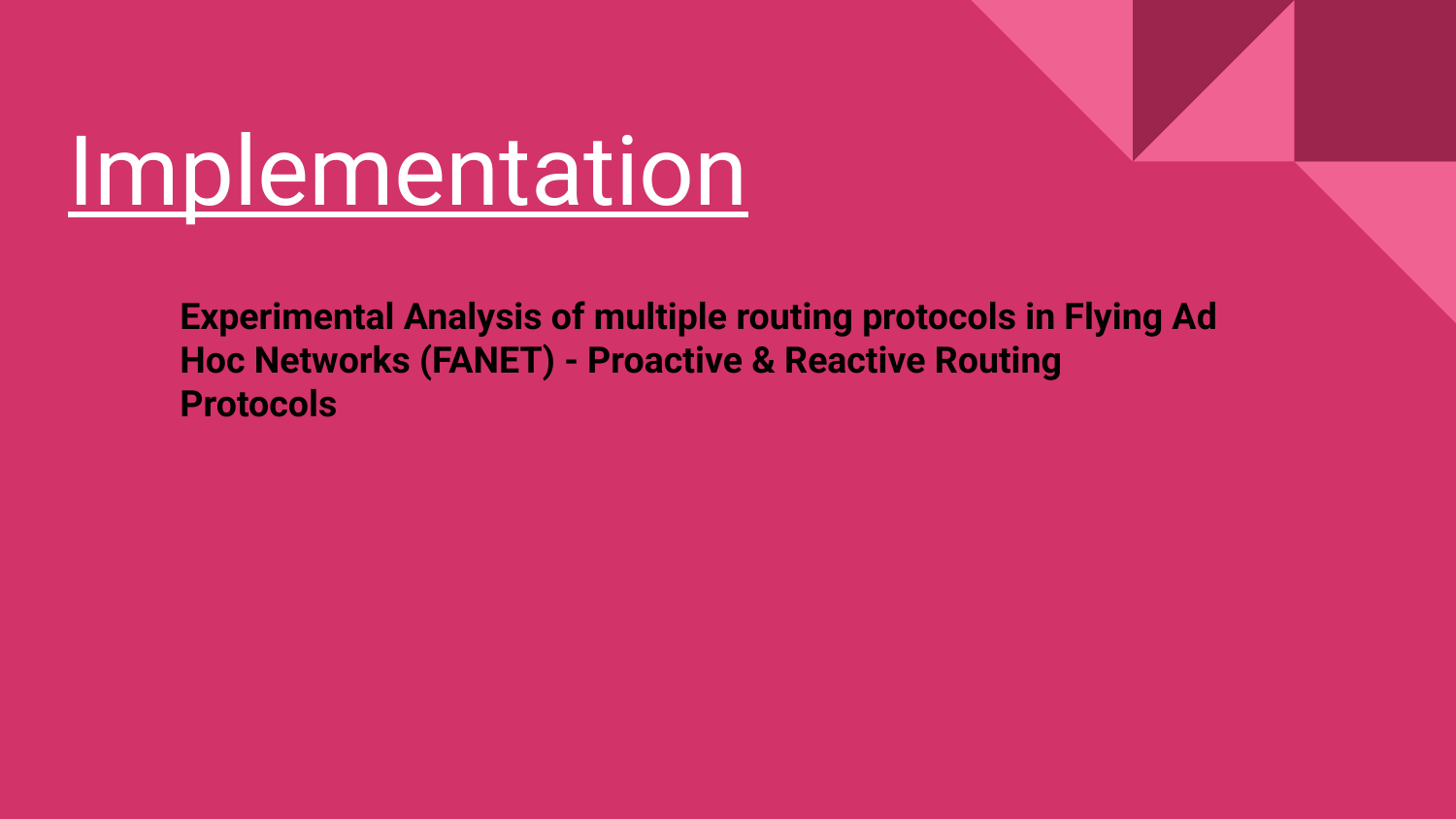

# Implementation
Experimental Analysis of multiple routing protocols in Flying Ad Hoc Networks (FANET) - Proactive & Reactive Routing Protocols